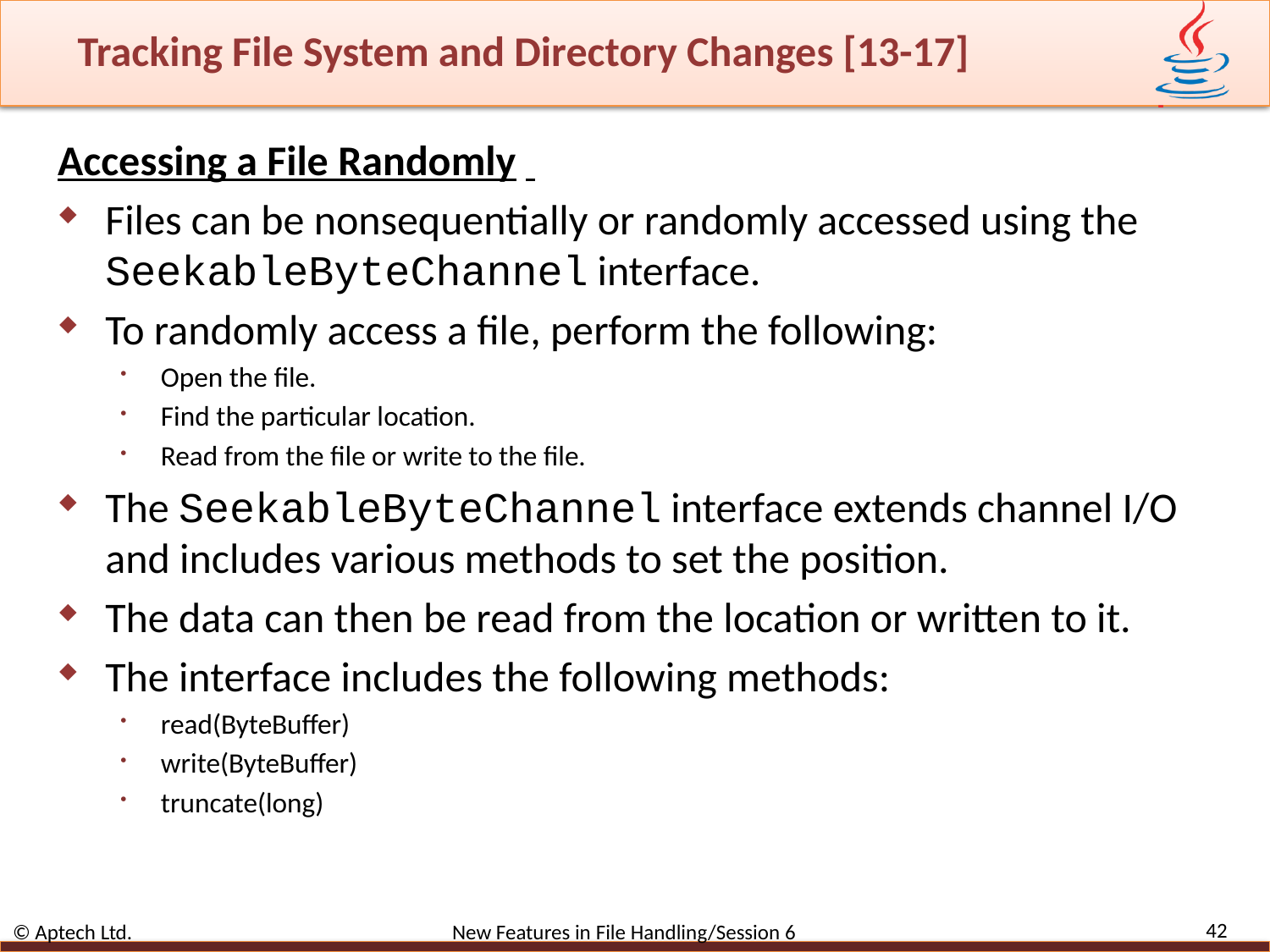

# Tracking File System and Directory Changes [13-17]
Accessing a File Randomly
Files can be nonsequentially or randomly accessed using the SeekableByteChannel interface.
To randomly access a file, perform the following:
Open the file.
Find the particular location.
Read from the file or write to the file.
The SeekableByteChannel interface extends channel I/O and includes various methods to set the position.
The data can then be read from the location or written to it.
The interface includes the following methods:
read(ByteBuffer)
write(ByteBuffer)
truncate(long)
42
© Aptech Ltd.                                                                  New Features in File Handling/Session 6